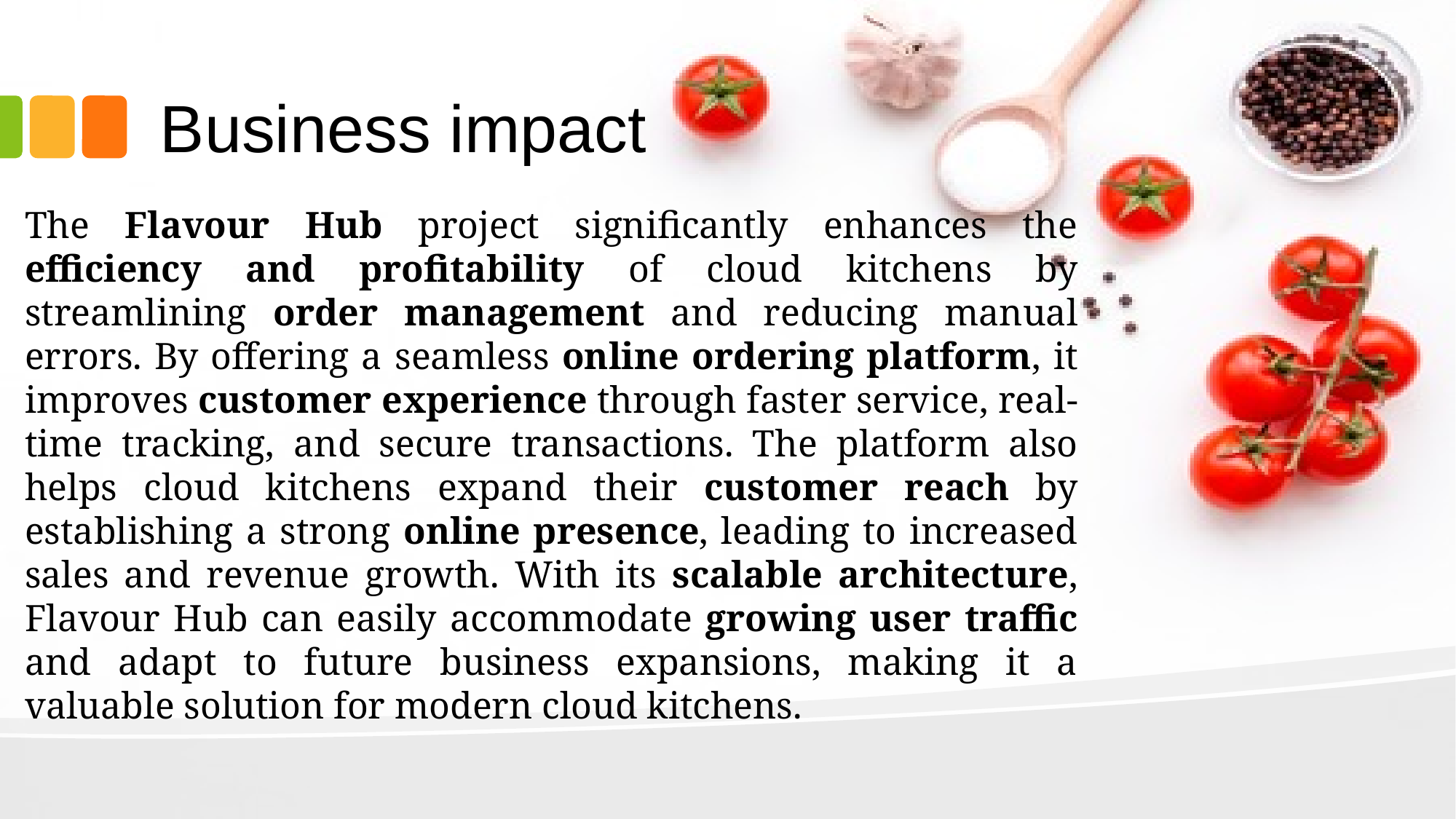

# Business impact
The Flavour Hub project significantly enhances the efficiency and profitability of cloud kitchens by streamlining order management and reducing manual errors. By offering a seamless online ordering platform, it improves customer experience through faster service, real-time tracking, and secure transactions. The platform also helps cloud kitchens expand their customer reach by establishing a strong online presence, leading to increased sales and revenue growth. With its scalable architecture, Flavour Hub can easily accommodate growing user traffic and adapt to future business expansions, making it a valuable solution for modern cloud kitchens.